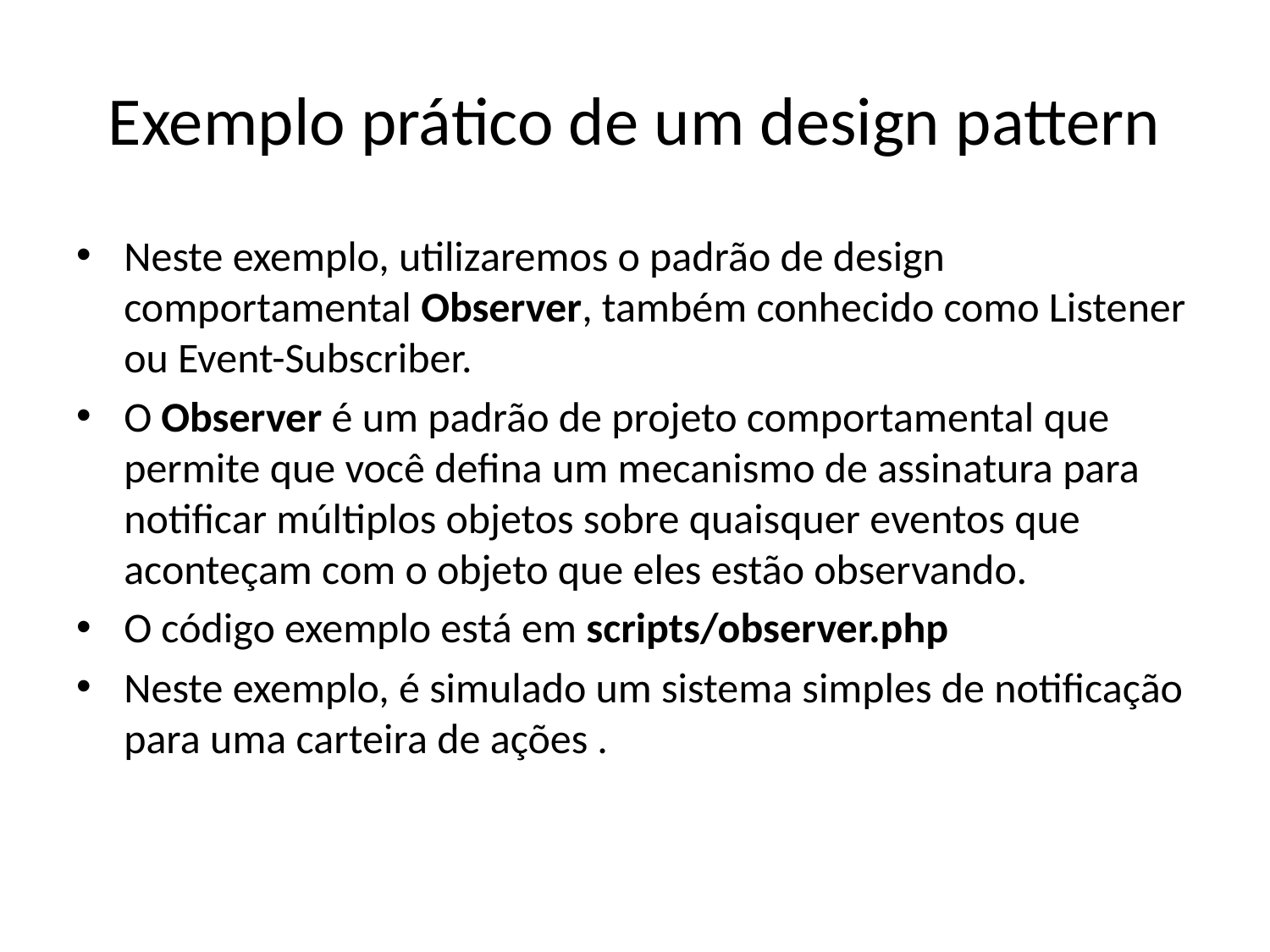

# Exemplo prático de um design pattern
Neste exemplo, utilizaremos o padrão de design comportamental Observer, também conhecido como Listener ou Event-Subscriber.
O Observer é um padrão de projeto comportamental que permite que você defina um mecanismo de assinatura para notificar múltiplos objetos sobre quaisquer eventos que aconteçam com o objeto que eles estão observando.
O código exemplo está em scripts/observer.php
Neste exemplo, é simulado um sistema simples de notificação para uma carteira de ações .